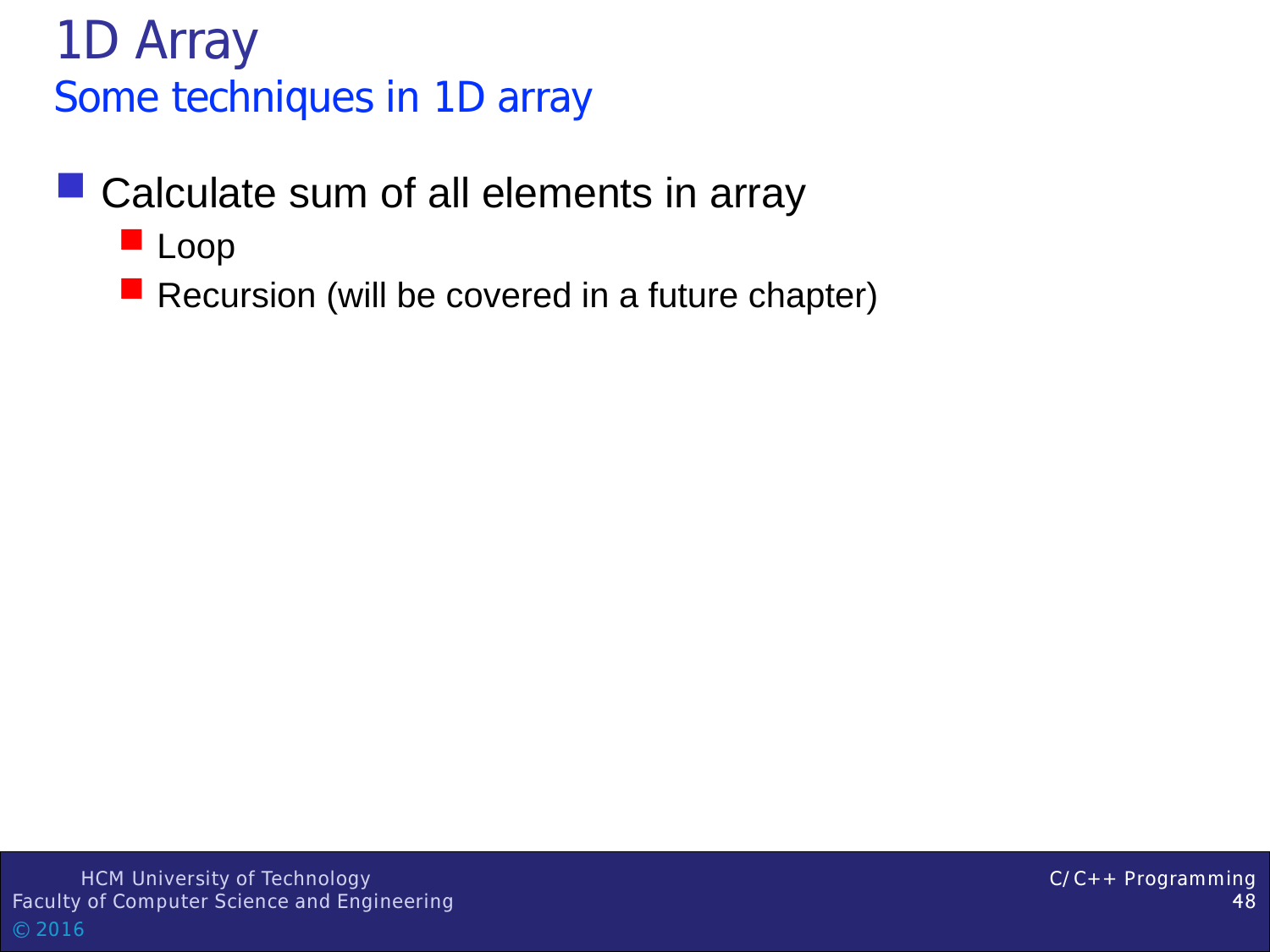

1D Array
Some techniques in 1D array
Calculate sum of all elements in array
Loop
Recursion (will be covered in a future chapter)